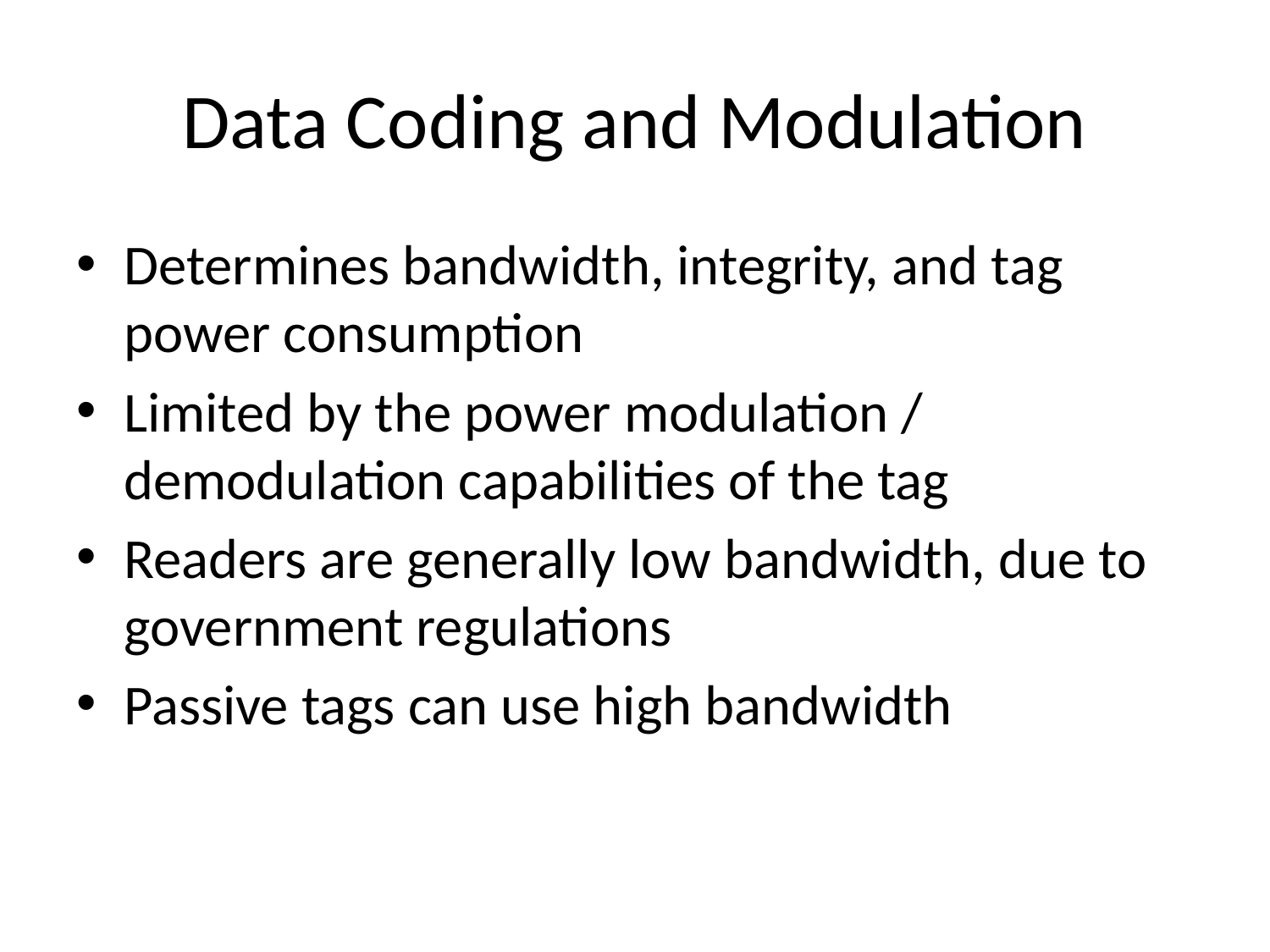

# Data Coding and Modulation
Determines bandwidth, integrity, and tag power consumption
Limited by the power modulation / demodulation capabilities of the tag
Readers are generally low bandwidth, due to government regulations
Passive tags can use high bandwidth